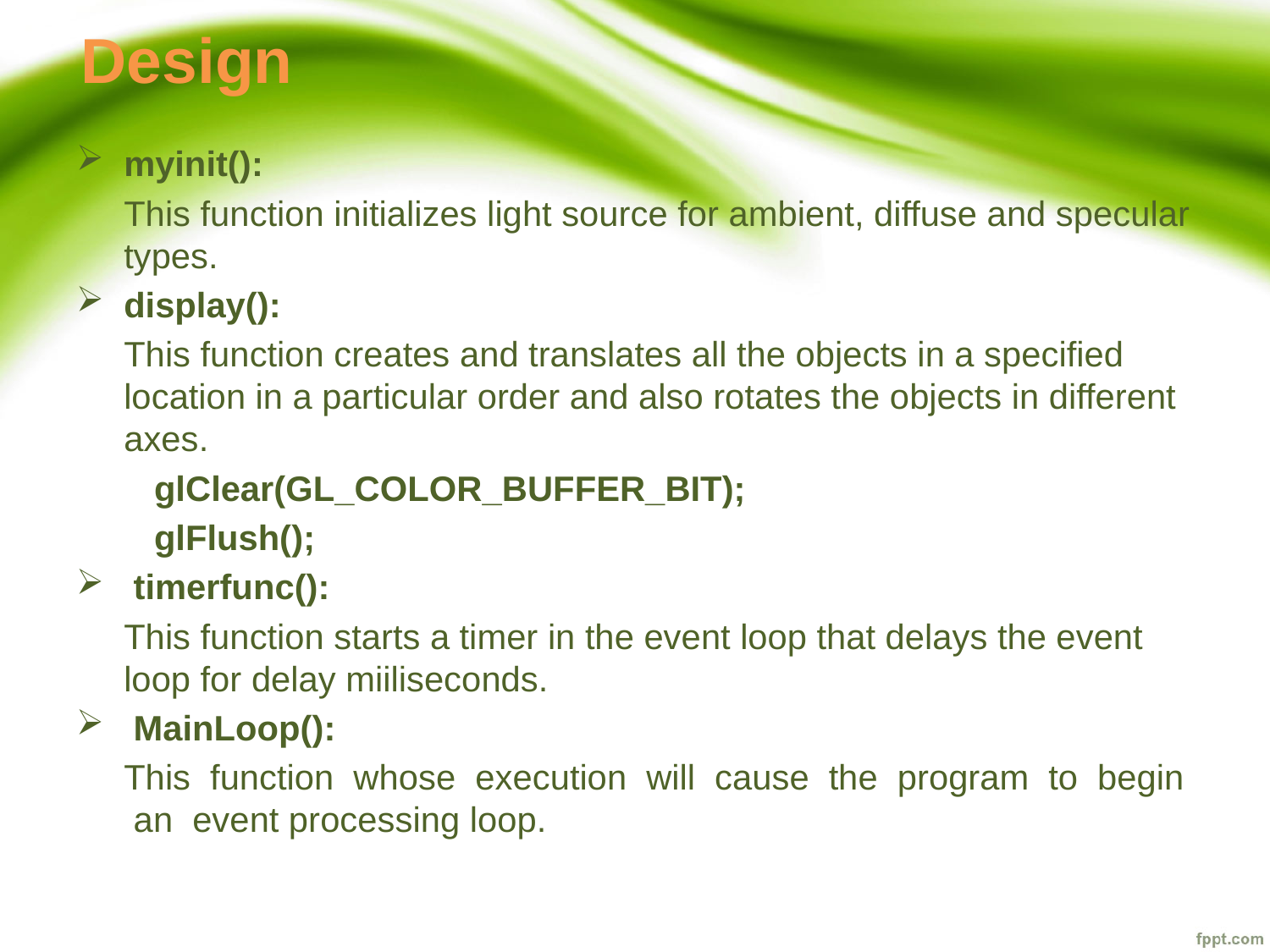

# Design
myinit():
	This function initializes light source for ambient, diffuse and specular types.
display():
	This function creates and translates all the objects in a specified location in a particular order and also rotates the objects in different axes.
        glClear(GL_COLOR_BUFFER_BIT);
        glFlush();
 timerfunc():
	This function starts a timer in the event loop that delays the event loop for delay miiliseconds.
 MainLoop():
	This  function  whose  execution  will  cause  the  program  to  begin  an  event processing loop.